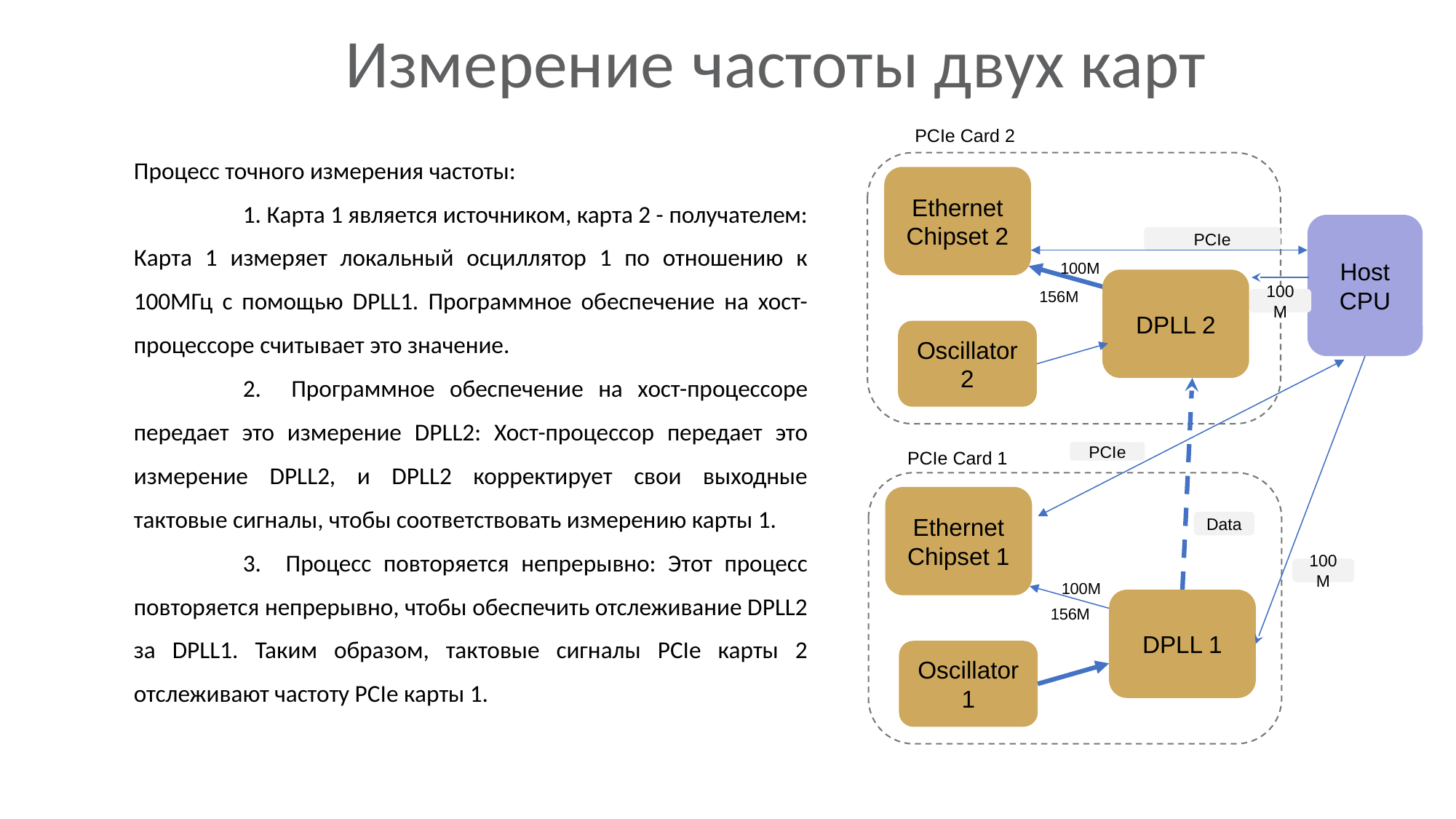

# Измерение частоты двух карт
PCIe Card 2
Процесс точного измерения частоты:
	1. Карта 1 является источником, карта 2 - получателем:
Карта 1 измеряет локальный осциллятор 1 по отношению к 100МГц с помощью DPLL1. Программное обеспечение на хост-процессоре считывает это значение.
	2.  Программное обеспечение на хост-процессоре передает это измерение DPLL2: Хост-процессор передает это измерение DPLL2, и DPLL2 корректирует свои выходные тактовые сигналы, чтобы соответствовать измерению карты 1.
	3.  Процесс повторяется непрерывно: Этот процесс повторяется непрерывно, чтобы обеспечить отслеживание DPLL2 за DPLL1. Таким образом, тактовые сигналы PCIe карты 2 отслеживают частоту PCIe карты 1.

Ethernet Chipset 2
Host CPU
PCIe
100M
DPLL 2
156M
100M
Oscillator 2

PCIe Card 1
PCIe

Ethernet Chipset 1
Data
100M
100M
DPLL 1
156M
Oscillator 1